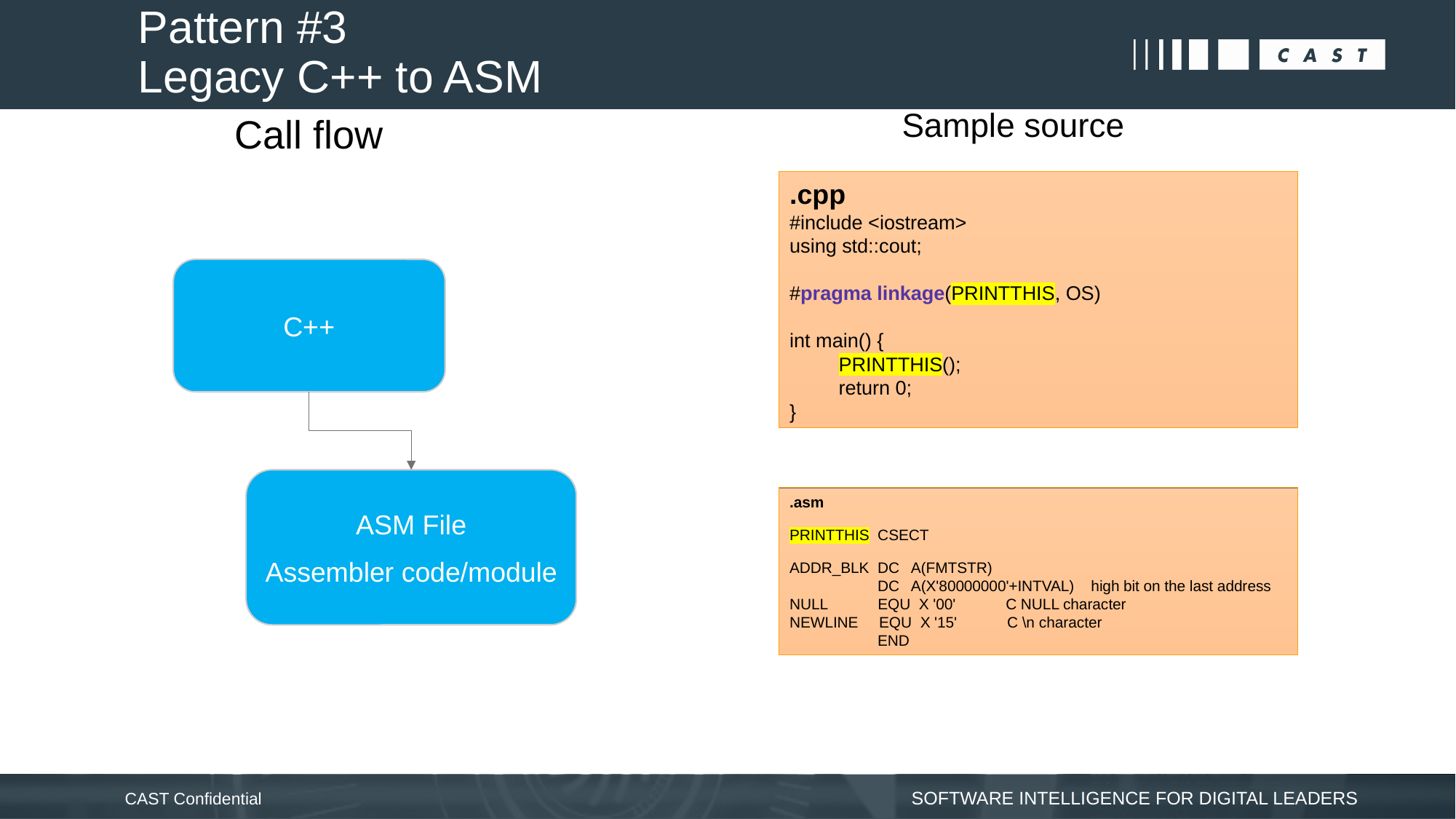

# Pattern #3 Legacy C++ to ASM
Sample source
Call flow
.cpp
#include <iostream>
using std::cout;

#pragma linkage(PRINTTHIS, OS)

int main() {
         PRINTTHIS();
         return 0;
}
C++
ASM File

Assembler code/module
.asm

PRINTTHIS  CSECT

ADDR_BLK  DC   A(FMTSTR)
                     DC   A(X'80000000'+INTVAL)    high bit on the last address
NULL            EQU  X '00'            C NULL character
NEWLINE     EQU  X '15'            C \n character
                     END